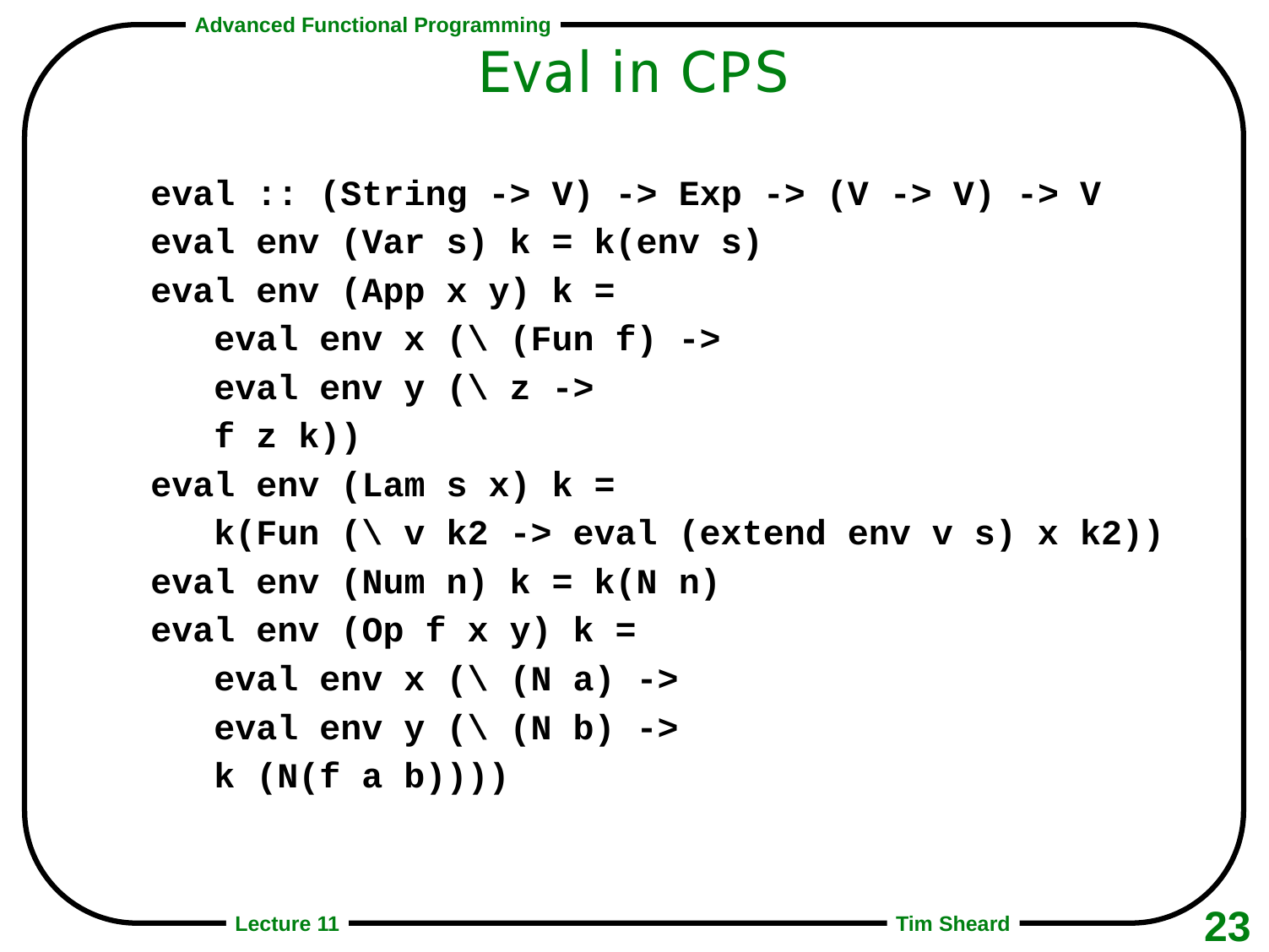

# Eval in CPS
eval :: (String -> V) -> Exp -> (V -> V) -> V
eval env (Var s) k = k(env s)
eval env (App x y) k =
   eval env x (\ (Fun f) ->
   eval env y (\ z ->
   f z k))
eval env (Lam s x) k =
   k(Fun (\ v k2 -> eval (extend env v s) x k2))
eval env (Num n) k = k(N n)
eval env (Op f x y) k =
   eval env x (\ (N a) ->
   eval env y (\ (N b) ->
   k (N(f a b))))